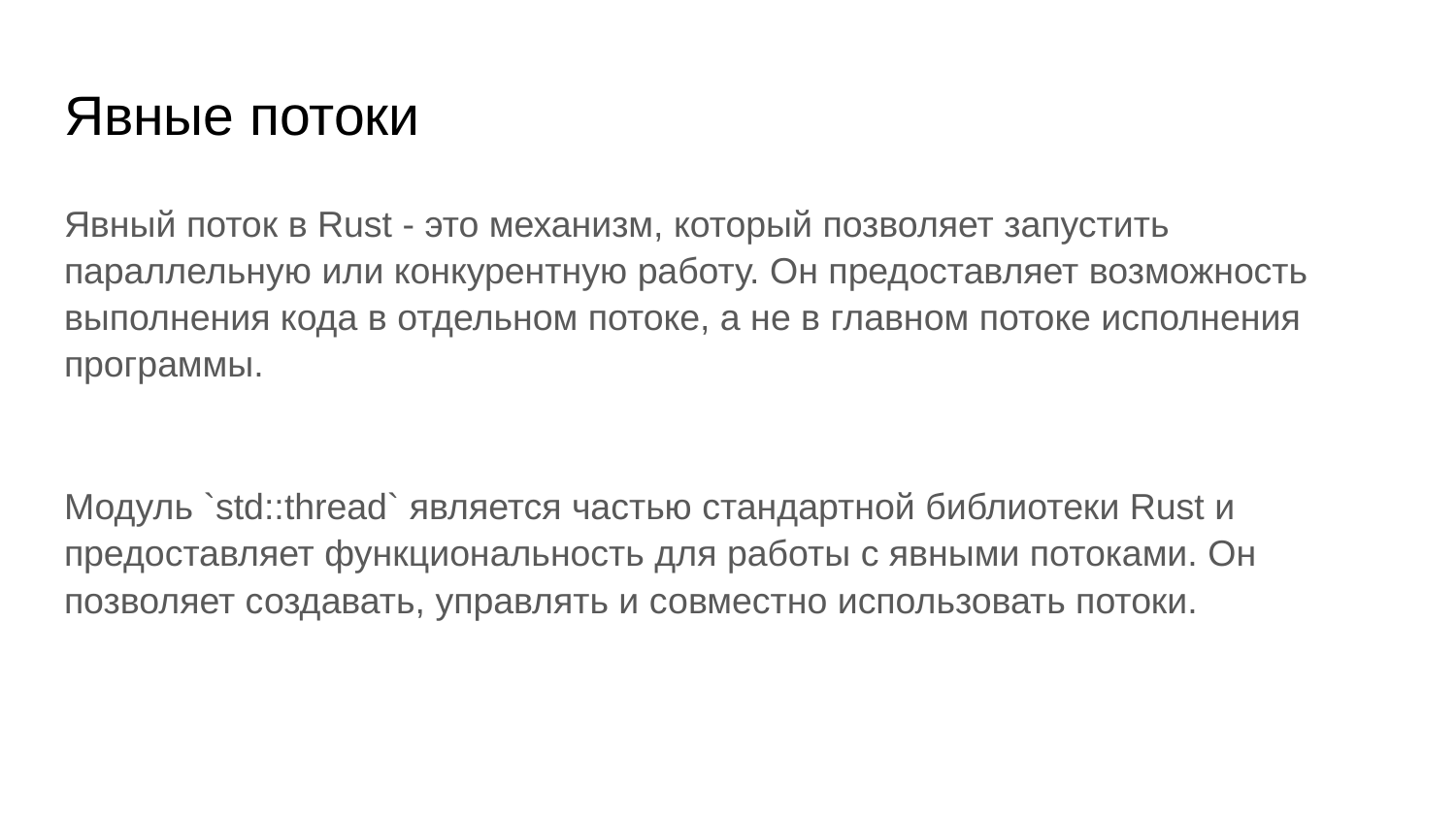

# Явные потоки
Явный поток в Rust - это механизм, который позволяет запустить параллельную или конкурентную работу. Он предоставляет возможность выполнения кода в отдельном потоке, а не в главном потоке исполнения программы.

Модуль `std::thread` является частью стандартной библиотеки Rust и предоставляет функциональность для работы с явными потоками. Он позволяет создавать, управлять и совместно использовать потоки.